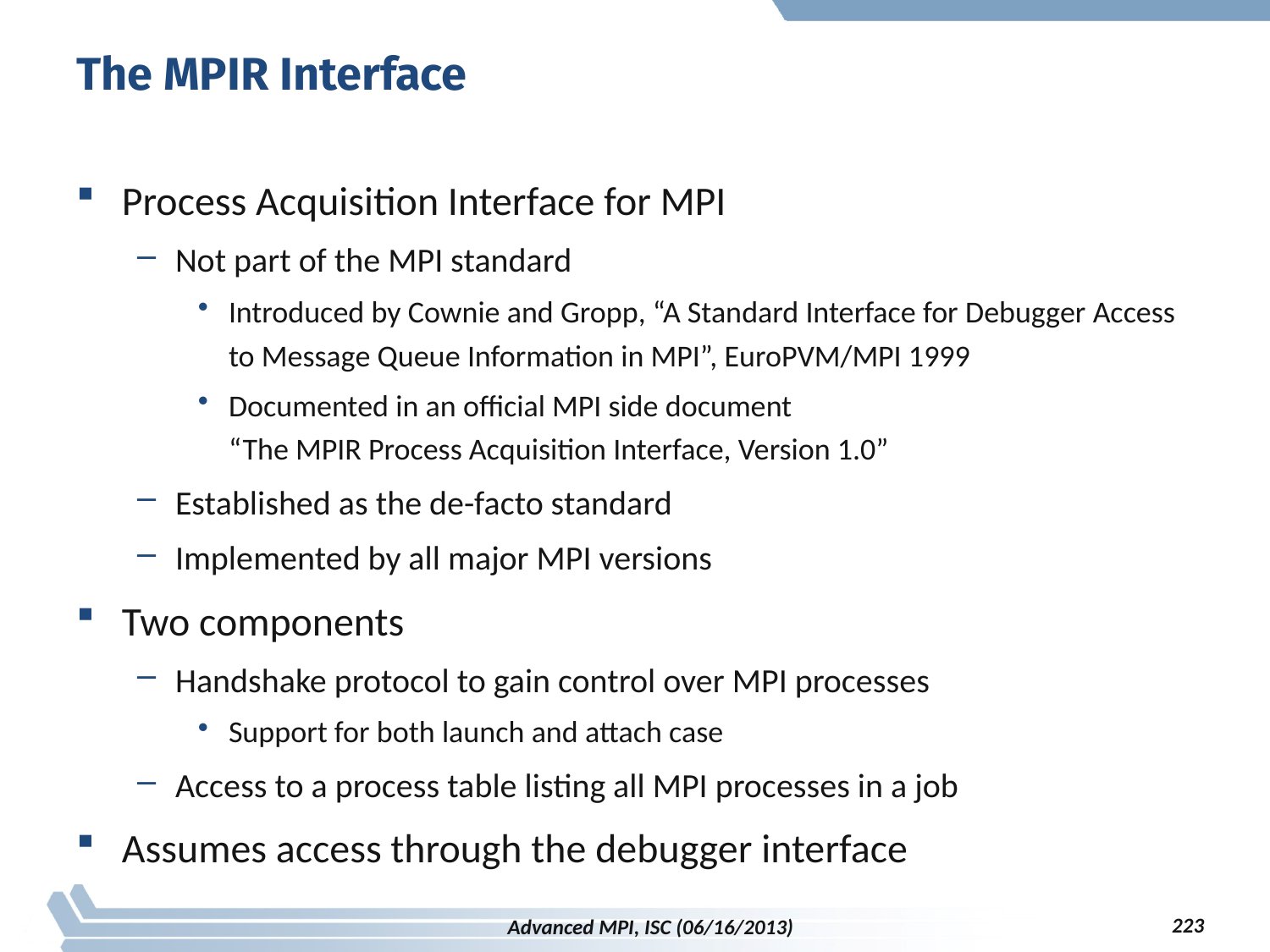

# The MPIR Interface
Process Acquisition Interface for MPI
Not part of the MPI standard
Introduced by Cownie and Gropp, “A Standard Interface for Debugger Access to Message Queue Information in MPI”, EuroPVM/MPI 1999
Documented in an official MPI side document
“The MPIR Process Acquisition Interface, Version 1.0”
Established as the de-facto standard
Implemented by all major MPI versions
Two components
Handshake protocol to gain control over MPI processes
Support for both launch and attach case
Access to a process table listing all MPI processes in a job
Assumes access through the debugger interface

223
Advanced MPI, ISC (06/16/2013)